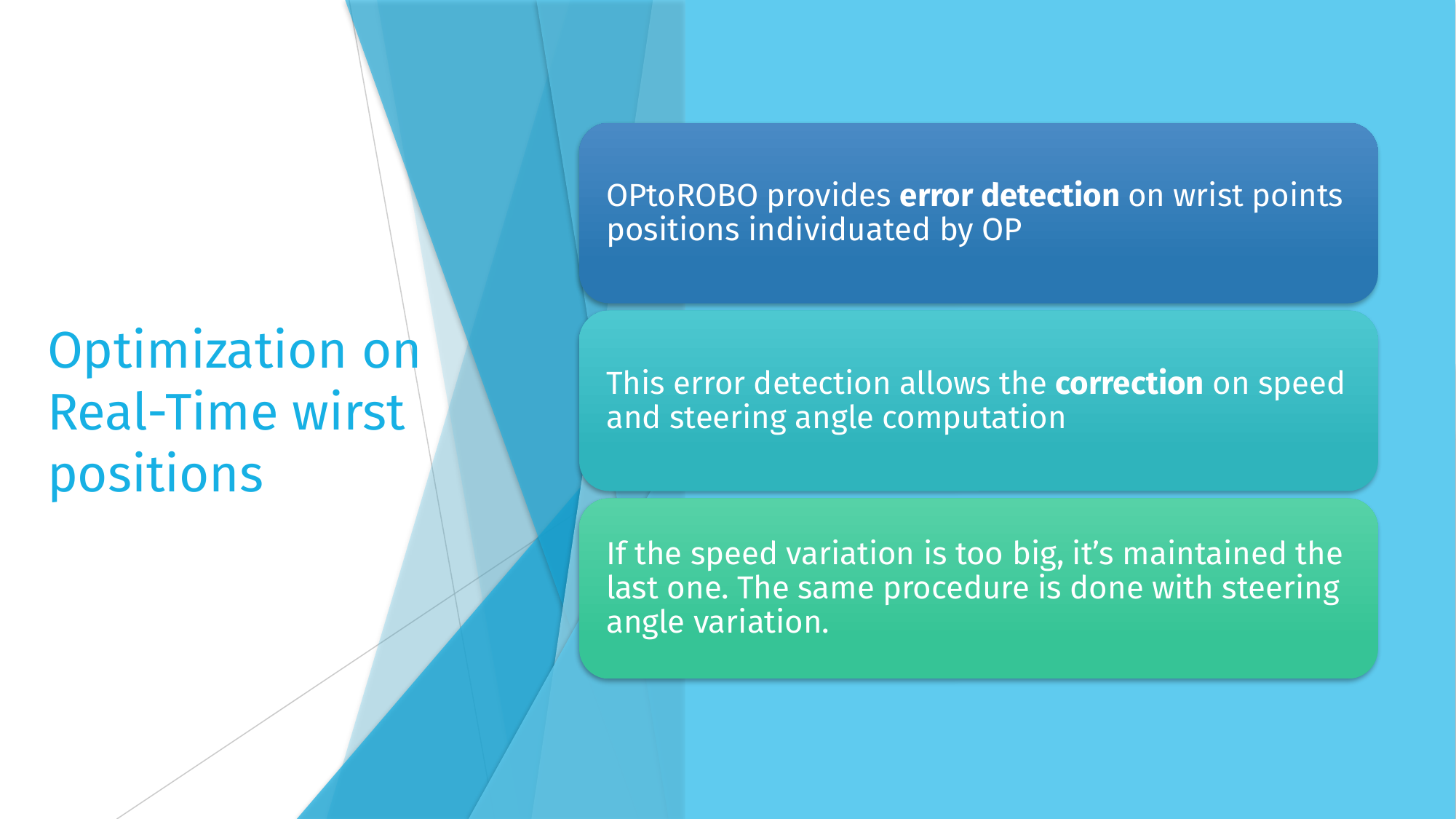

OPtoROBO provides error detection on wrist points positions individuated by OP
This error detection allows the correction on speed and steering angle computation
If the speed variation is too big, it’s maintained the last one. The same procedure is done with steering angle variation.
# Optimization on Real-Time wirst positions